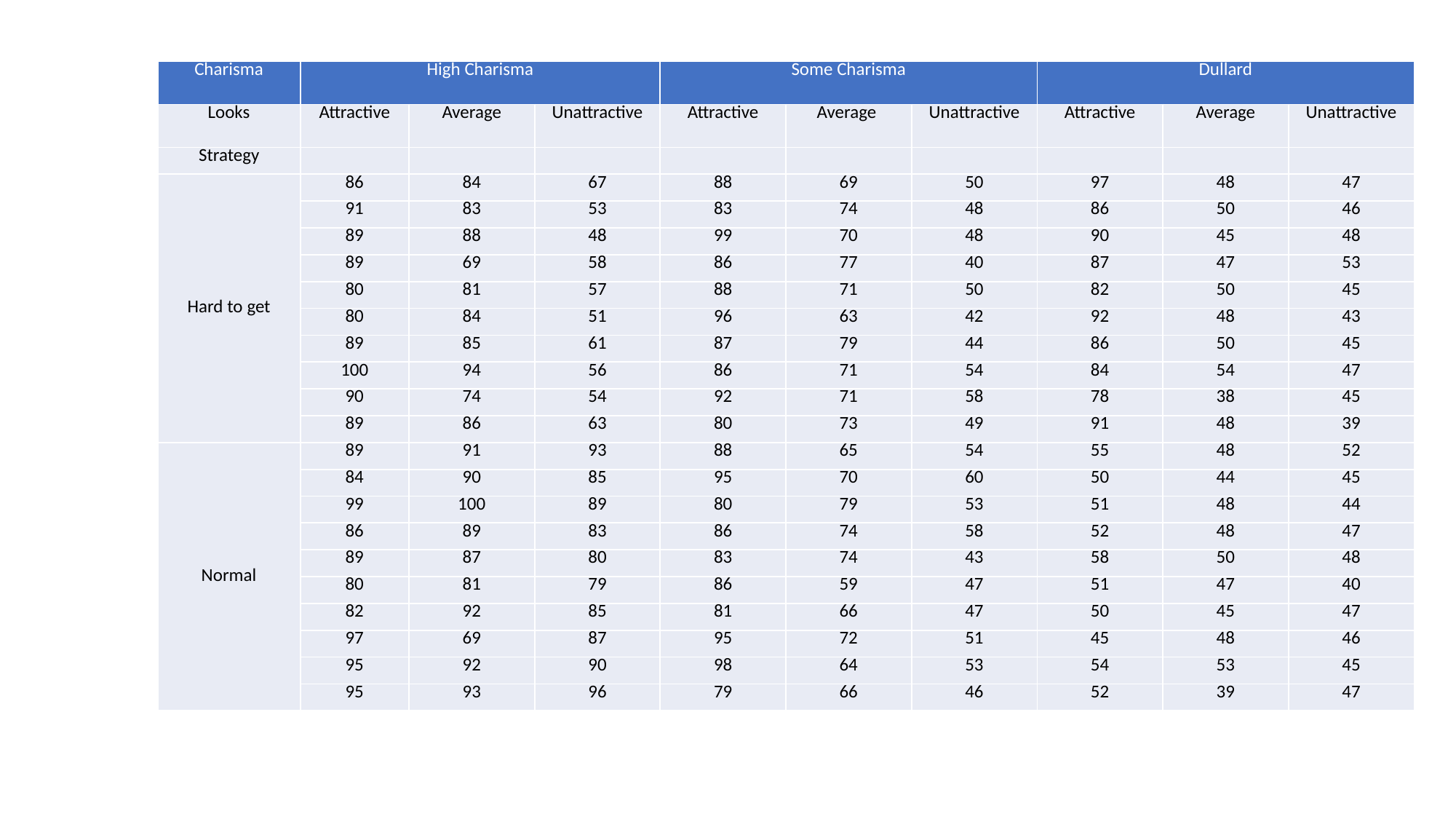

| Charisma | High Charisma |  |  | Some Charisma |  |  | Dullard |  |  |
| --- | --- | --- | --- | --- | --- | --- | --- | --- | --- |
| Looks | Attractive | Average | Unattractive | Attractive | Average | Unattractive | Attractive | Average | Unattractive |
| Strategy |  |  |  |  |  |  |  |  |  |
| Hard to get | 86 | 84 | 67 | 88 | 69 | 50 | 97 | 48 | 47 |
|  | 91 | 83 | 53 | 83 | 74 | 48 | 86 | 50 | 46 |
|  | 89 | 88 | 48 | 99 | 70 | 48 | 90 | 45 | 48 |
|  | 89 | 69 | 58 | 86 | 77 | 40 | 87 | 47 | 53 |
|  | 80 | 81 | 57 | 88 | 71 | 50 | 82 | 50 | 45 |
|  | 80 | 84 | 51 | 96 | 63 | 42 | 92 | 48 | 43 |
|  | 89 | 85 | 61 | 87 | 79 | 44 | 86 | 50 | 45 |
|  | 100 | 94 | 56 | 86 | 71 | 54 | 84 | 54 | 47 |
|  | 90 | 74 | 54 | 92 | 71 | 58 | 78 | 38 | 45 |
|  | 89 | 86 | 63 | 80 | 73 | 49 | 91 | 48 | 39 |
| Normal | 89 | 91 | 93 | 88 | 65 | 54 | 55 | 48 | 52 |
|  | 84 | 90 | 85 | 95 | 70 | 60 | 50 | 44 | 45 |
|  | 99 | 100 | 89 | 80 | 79 | 53 | 51 | 48 | 44 |
|  | 86 | 89 | 83 | 86 | 74 | 58 | 52 | 48 | 47 |
|  | 89 | 87 | 80 | 83 | 74 | 43 | 58 | 50 | 48 |
|  | 80 | 81 | 79 | 86 | 59 | 47 | 51 | 47 | 40 |
|  | 82 | 92 | 85 | 81 | 66 | 47 | 50 | 45 | 47 |
|  | 97 | 69 | 87 | 95 | 72 | 51 | 45 | 48 | 46 |
|  | 95 | 92 | 90 | 98 | 64 | 53 | 54 | 53 | 45 |
|  | 95 | 93 | 96 | 79 | 66 | 46 | 52 | 39 | 47 |